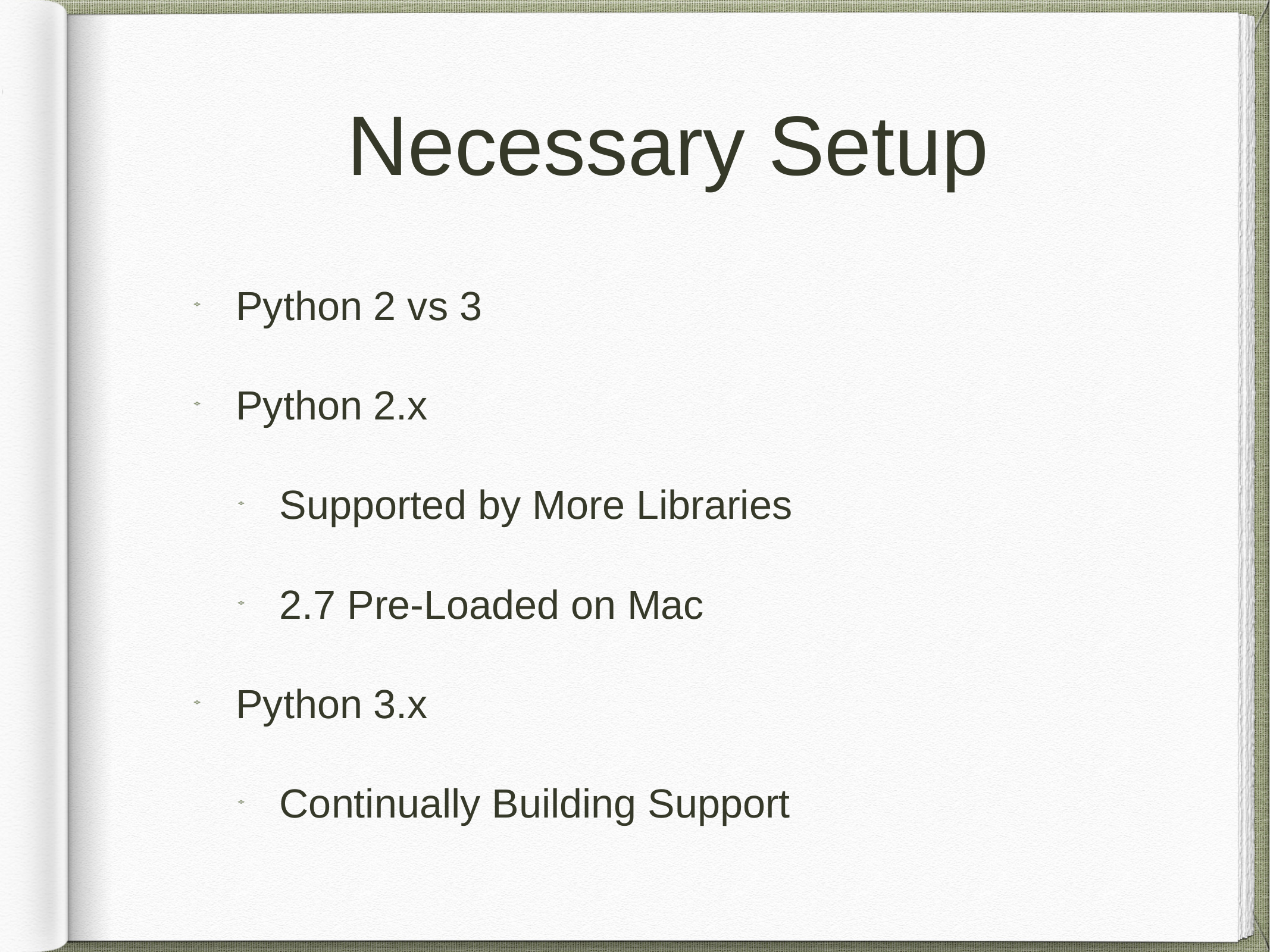

# Necessary Setup
Python 2 vs 3
Python 2.x
Supported by More Libraries
2.7 Pre-Loaded on Mac
Python 3.x
Continually Building Support
9